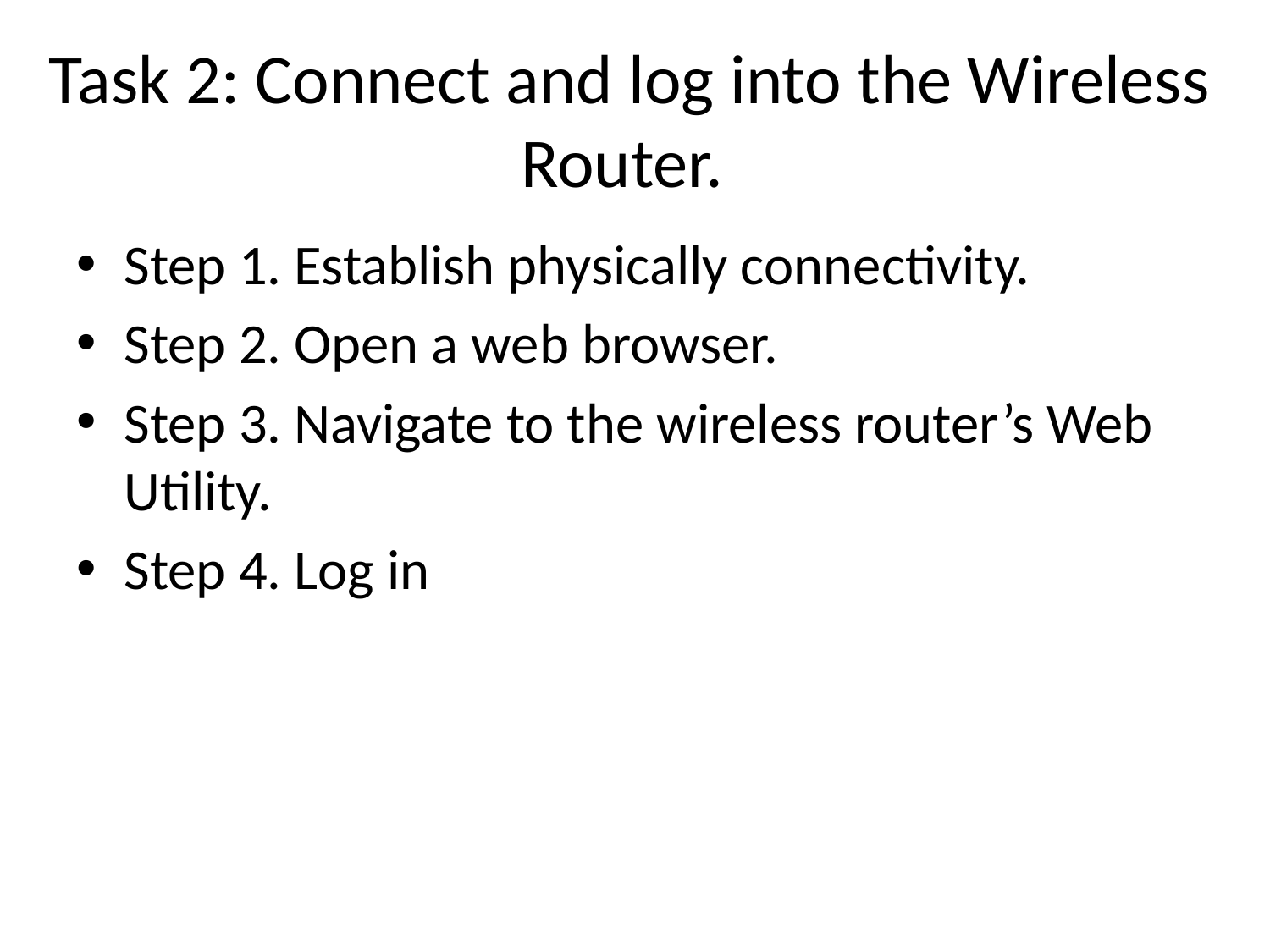

# Task 2: Connect and log into the Wireless Router.
Step 1. Establish physically connectivity.
Step 2. Open a web browser.
Step 3. Navigate to the wireless router’s Web Utility.
Step 4. Log in